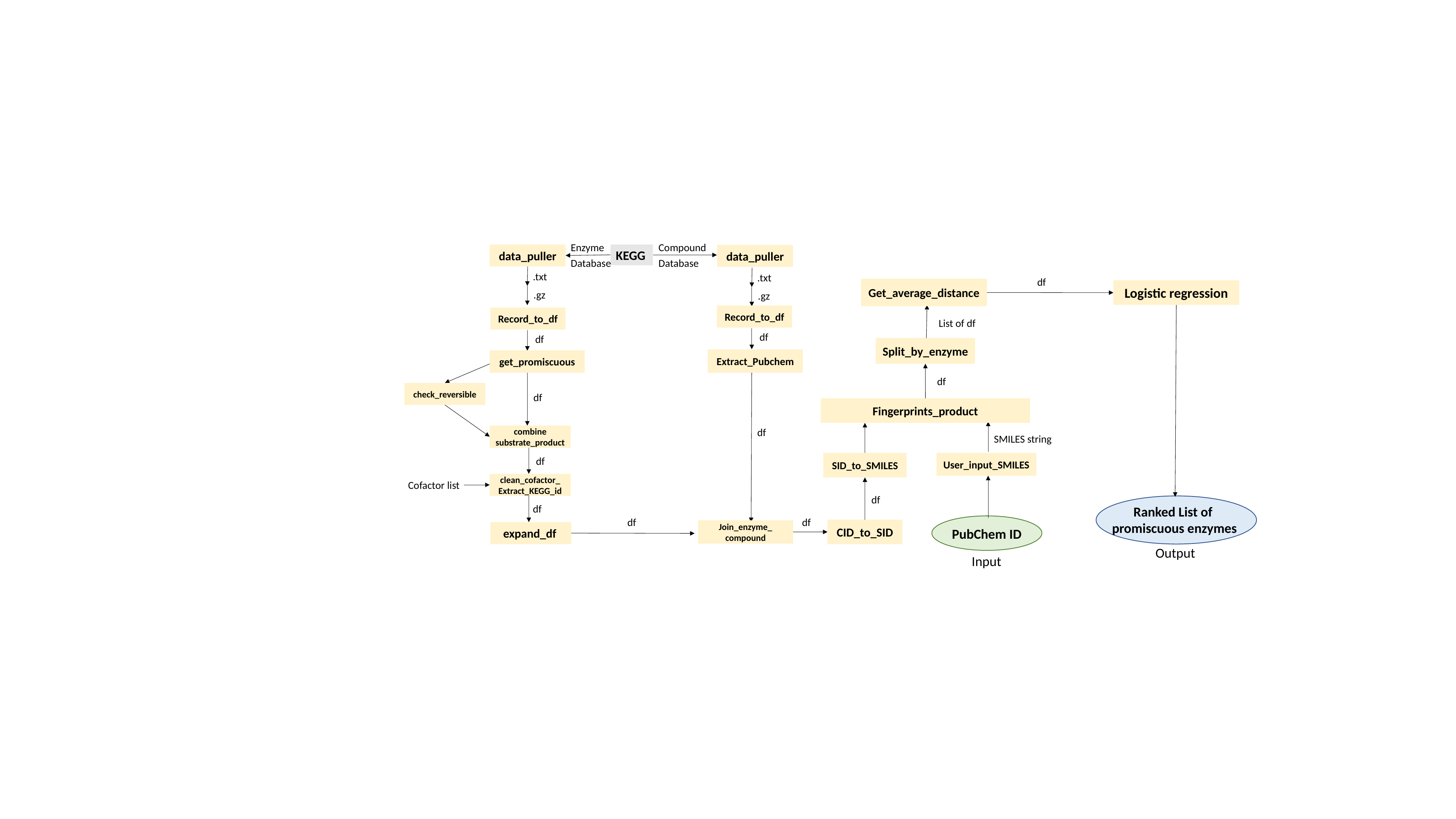

Enzyme
Database
Compound
Database
data_puller
KEGG
data_puller
.txt
.txt
df
Get_average_distance
Logistic regression
.gz
.gz
Record_to_df
Record_to_df
List of df
df
df
Split_by_enzyme
Extract_Pubchem
get_promiscuous
df
check_reversible
df
Fingerprints_product
df
combine substrate_product
SMILES string
df
SID_to_SMILES
User_input_SMILES
clean_cofactor_
Extract_KEGG_id
Cofactor list
df

df
Ranked List of
promiscuous enzymes
df
df

CID_to_SID
Join_enzyme_
compound
expand_df
PubChem ID
Output
Input